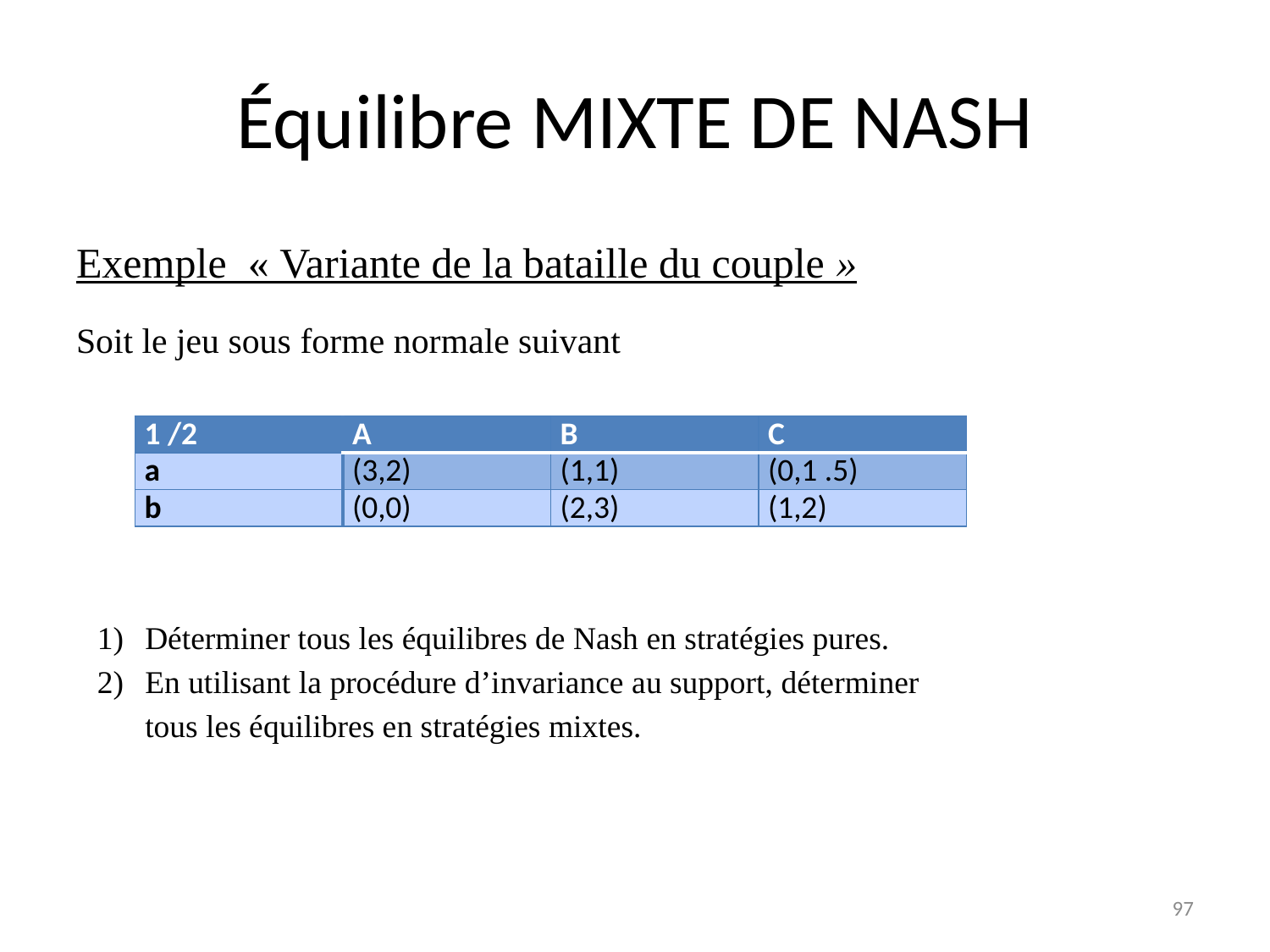

# Équilibre MIXTE DE NASH
Exemple  « Variante de la bataille du couple »
Soit le jeu sous forme normale suivant

| 1 /2 | A | B | C |
| --- | --- | --- | --- |
| a | (3,2) | (1,1) | (0,1 .5) |
| b | (0,0) | (2,3) | (1,2) |
Déterminer tous les équilibres de Nash en stratégies pures.
En utilisant la procédure d’invariance au support, déterminer tous les équilibres en stratégies mixtes.
97